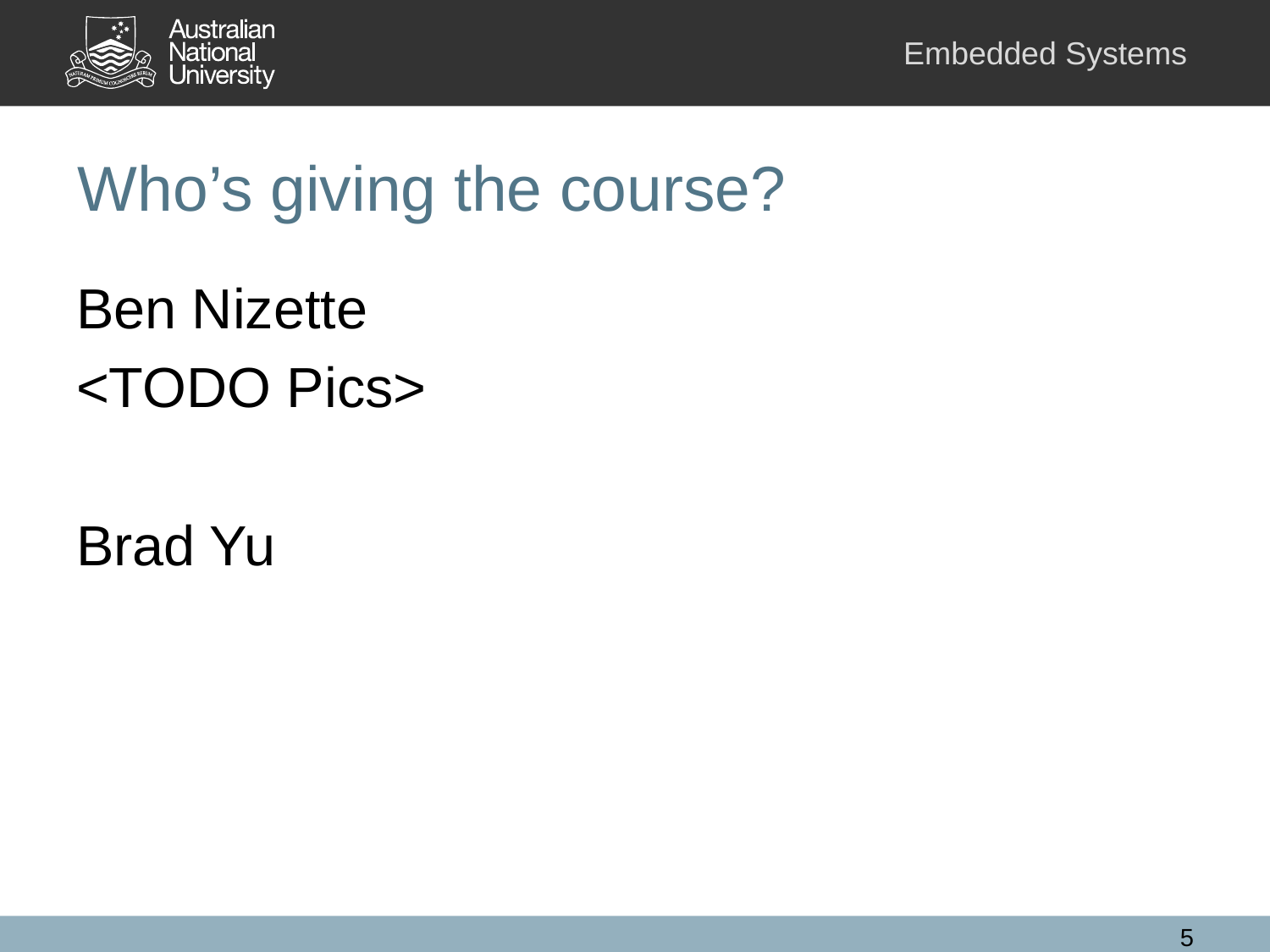

# Who’s giving the course?
Ben Nizette
<TODO Pics>

Brad Yu
5